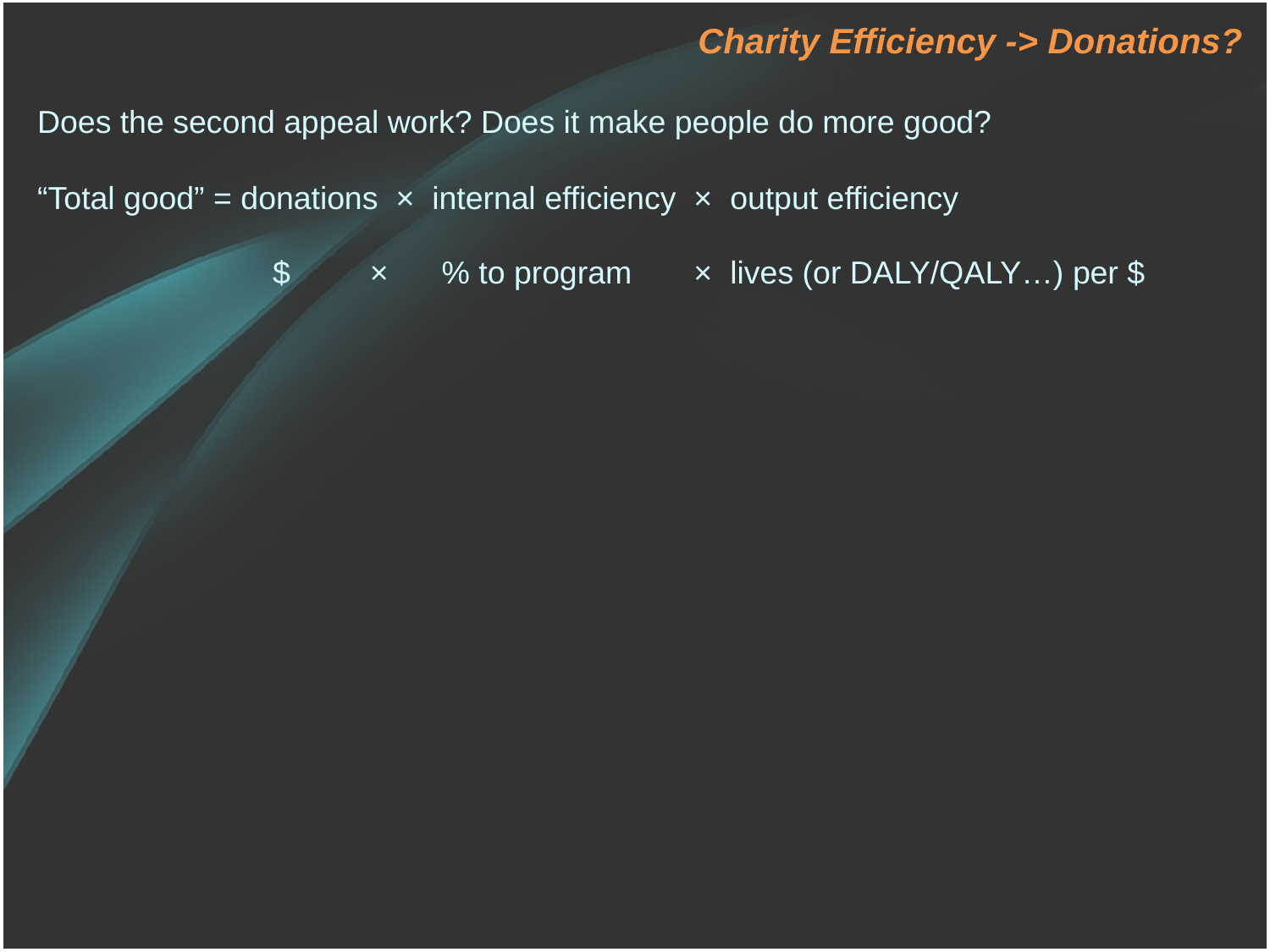

Charity Efficiency -> Donations?
Does the second appeal work? Does it make people do more good?

“Total good” = donations  ×  internal efficiency  ×  output efficiency

 $         ×      % to program       ×  lives (or DALY/QALY…) per $